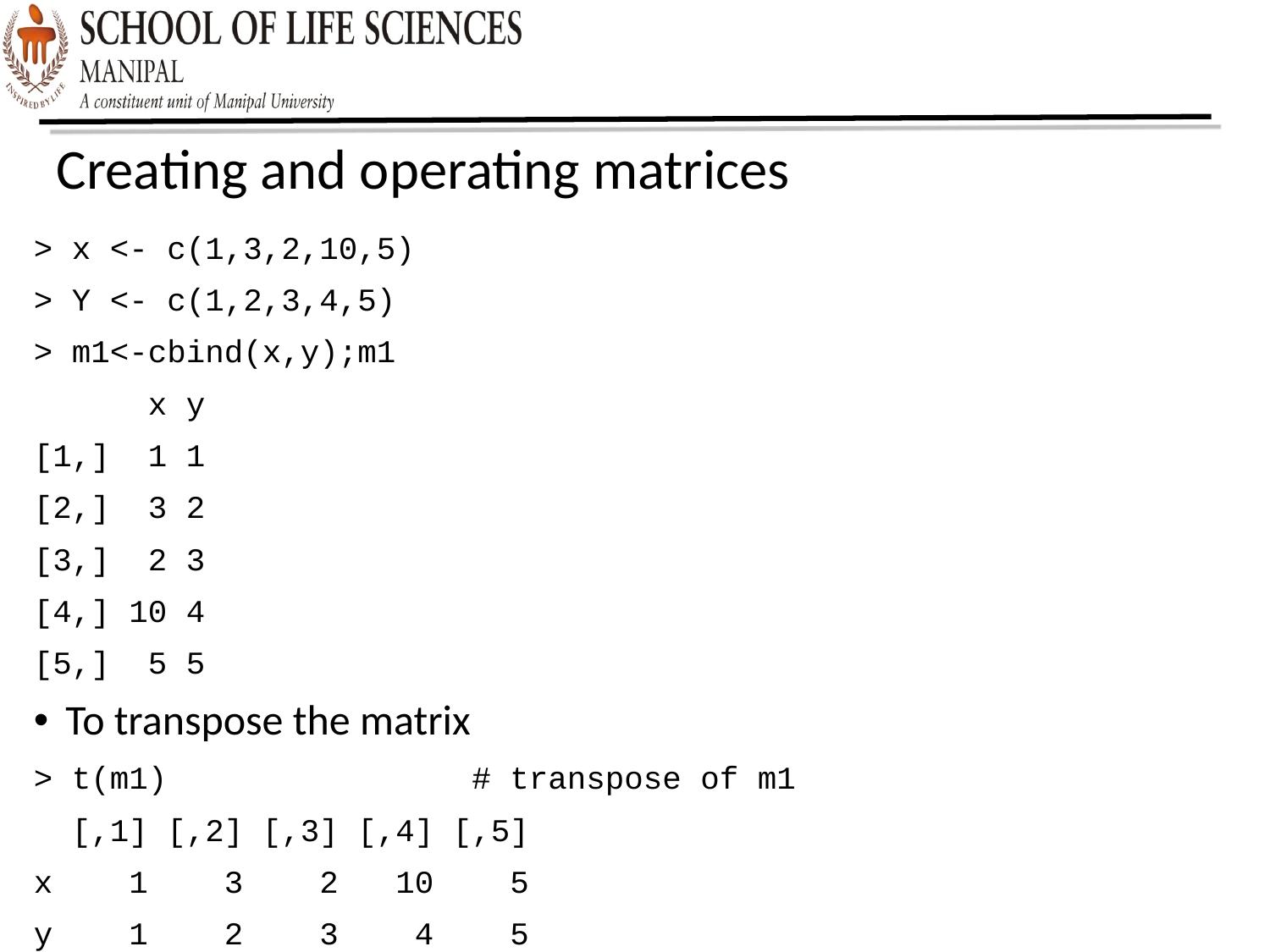

Creating and operating matrices
> x <- c(1,3,2,10,5)
> Y <- c(1,2,3,4,5)
> m1<-cbind(x,y);m1
      x y
[1,]  1 1
[2,]  3 2
[3,]  2 3
[4,] 10 4
[5,]  5 5
To transpose the matrix
> t(m1)                # transpose of m1
  [,1] [,2] [,3] [,4] [,5]
x    1    3    2   10    5
y    1    2    3    4    5